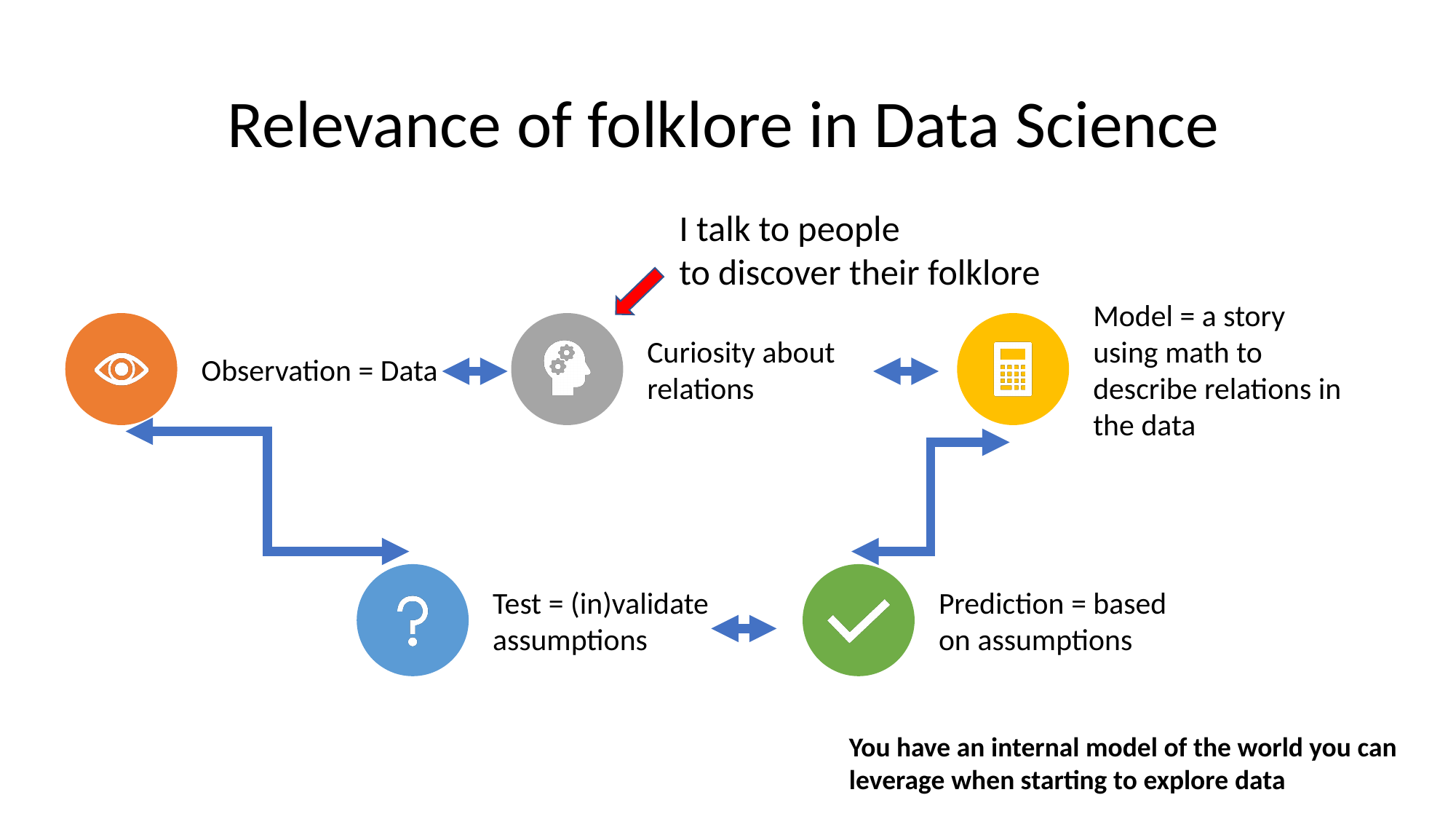

# Relevance of folklore in Data Science
I talk to people
to discover their folklore
Observation = Data
Curiosity about relations
Model = a story using math to describe relations in the data
Test = (in)validate assumptions
Prediction = based on assumptions

You have an internal model of the world you can leverage when starting to explore data